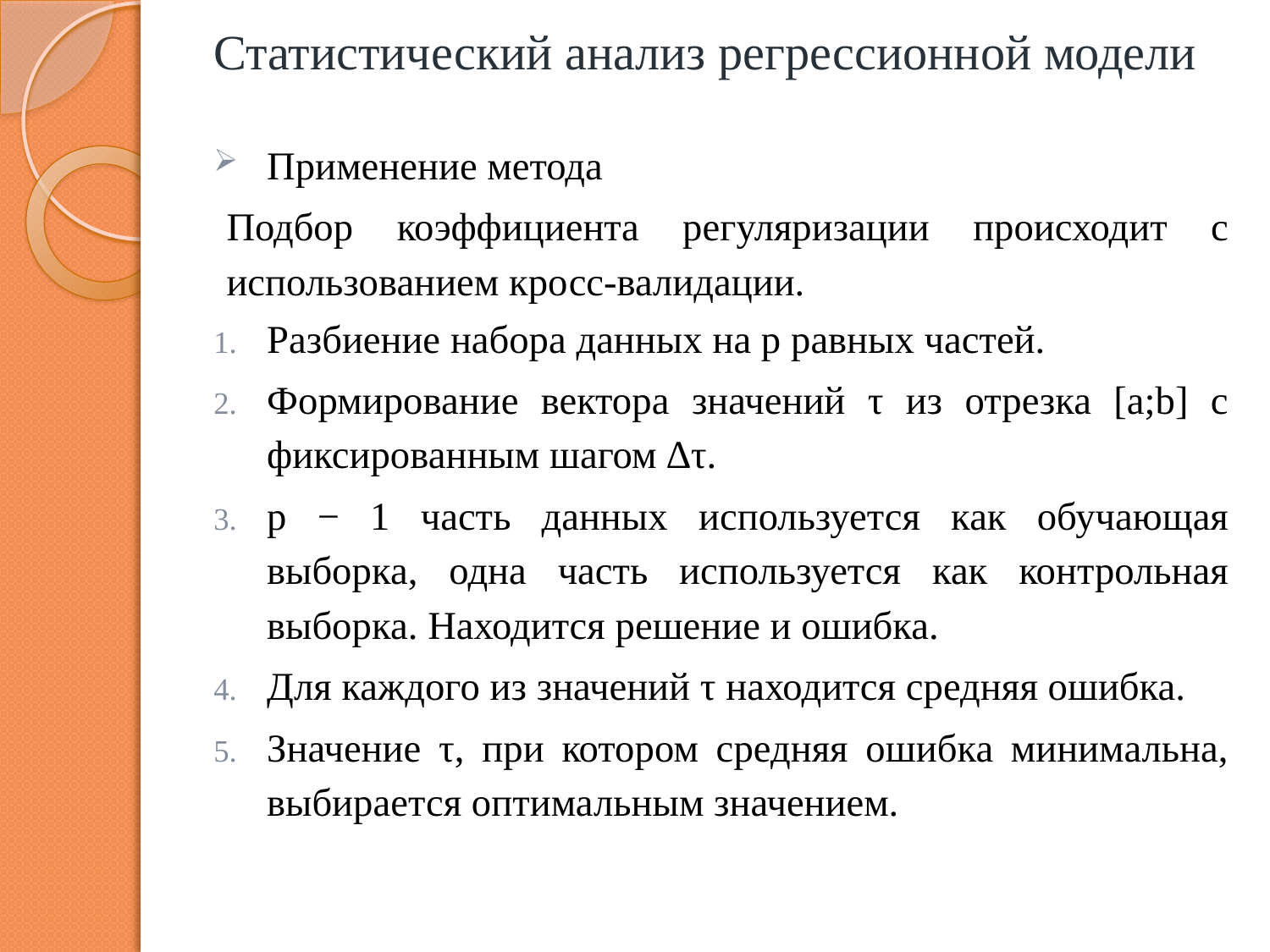

# Статистический анализ регрессионной модели
Применение метода
Подбор коэффициента регуляризации происходит с использованием кросс-валидации.
Разбиение набора данных на p равных частей.
Формирование вектора значений τ из отрезка [a;b] с фиксированным шагом ∆τ.
p − 1 часть данных используется как обучающая выборка, одна часть используется как контрольная выборка. Находится решение и ошибка.
Для каждого из значений τ находится средняя ошибка.
Значение τ, при котором средняя ошибка минимальна, выбирается оптимальным значением.